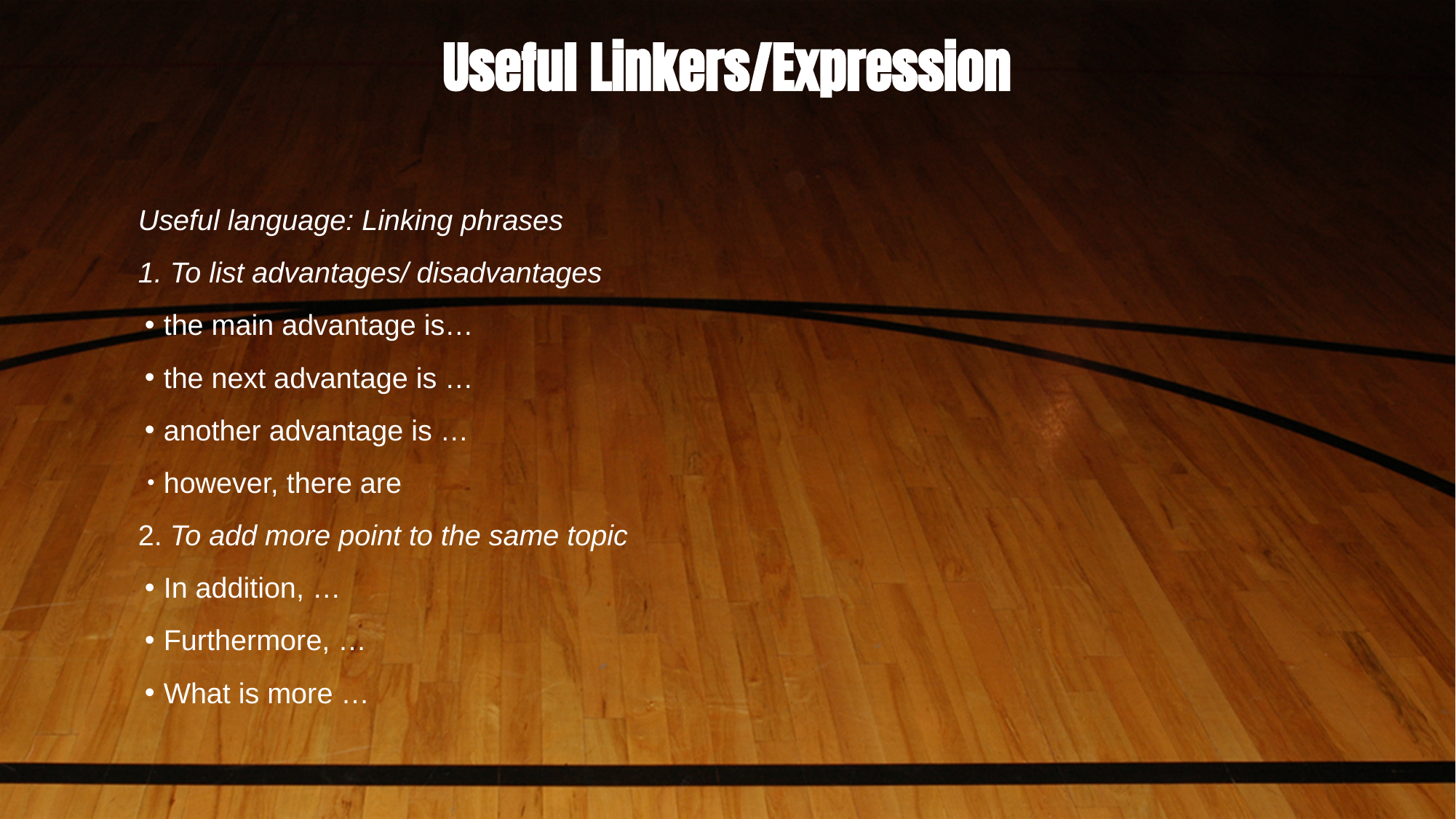

# Useful Linkers/Expression
Useful language: Linking phrases
1. To list advantages/ disadvantages
the main advantage is…
the next advantage is …
another advantage is …
however, there are
2. To add more point to the same topic
In addition, …
Furthermore, …
What is more …